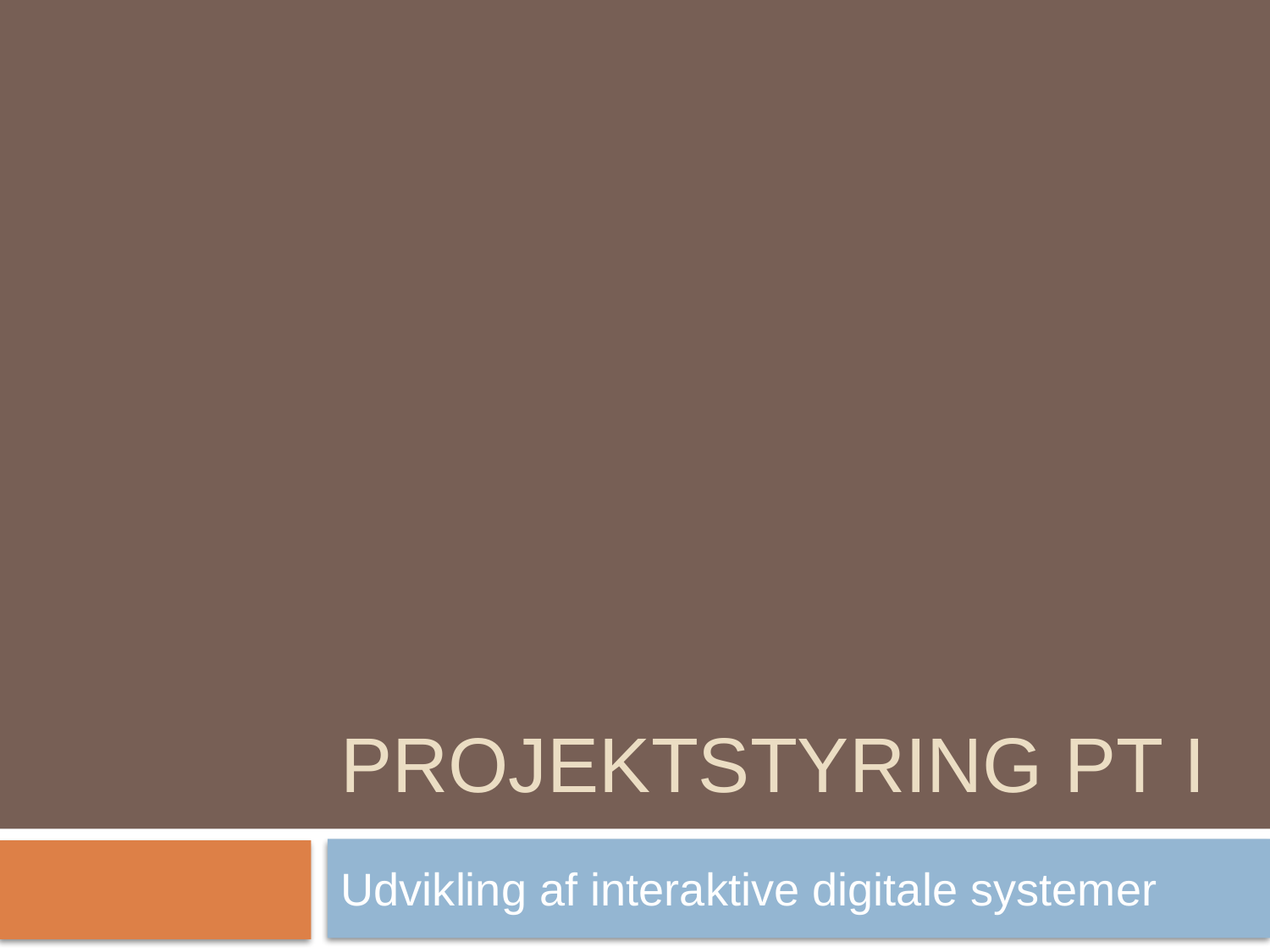

# Projektstyring pt I
Udvikling af interaktive digitale systemer